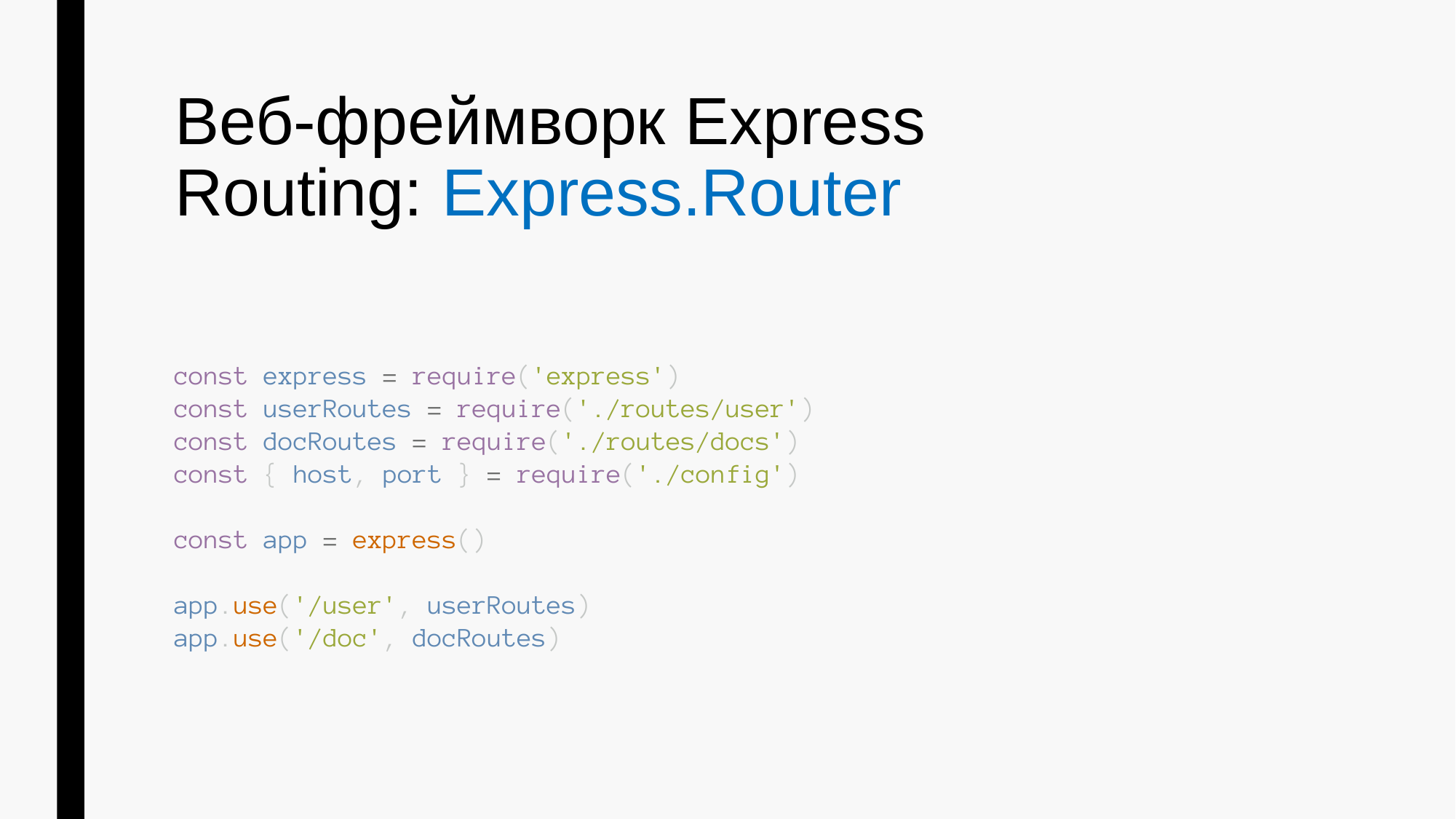

# Веб-фреймворк Express Routing: Express.Router
const express = require('express')
const userRoutes = require('./routes/user')
const docRoutes = require('./routes/docs')
const { host, port } = require('./config')
const app = express()
app.use('/user', userRoutes)
app.use('/doc', docRoutes)